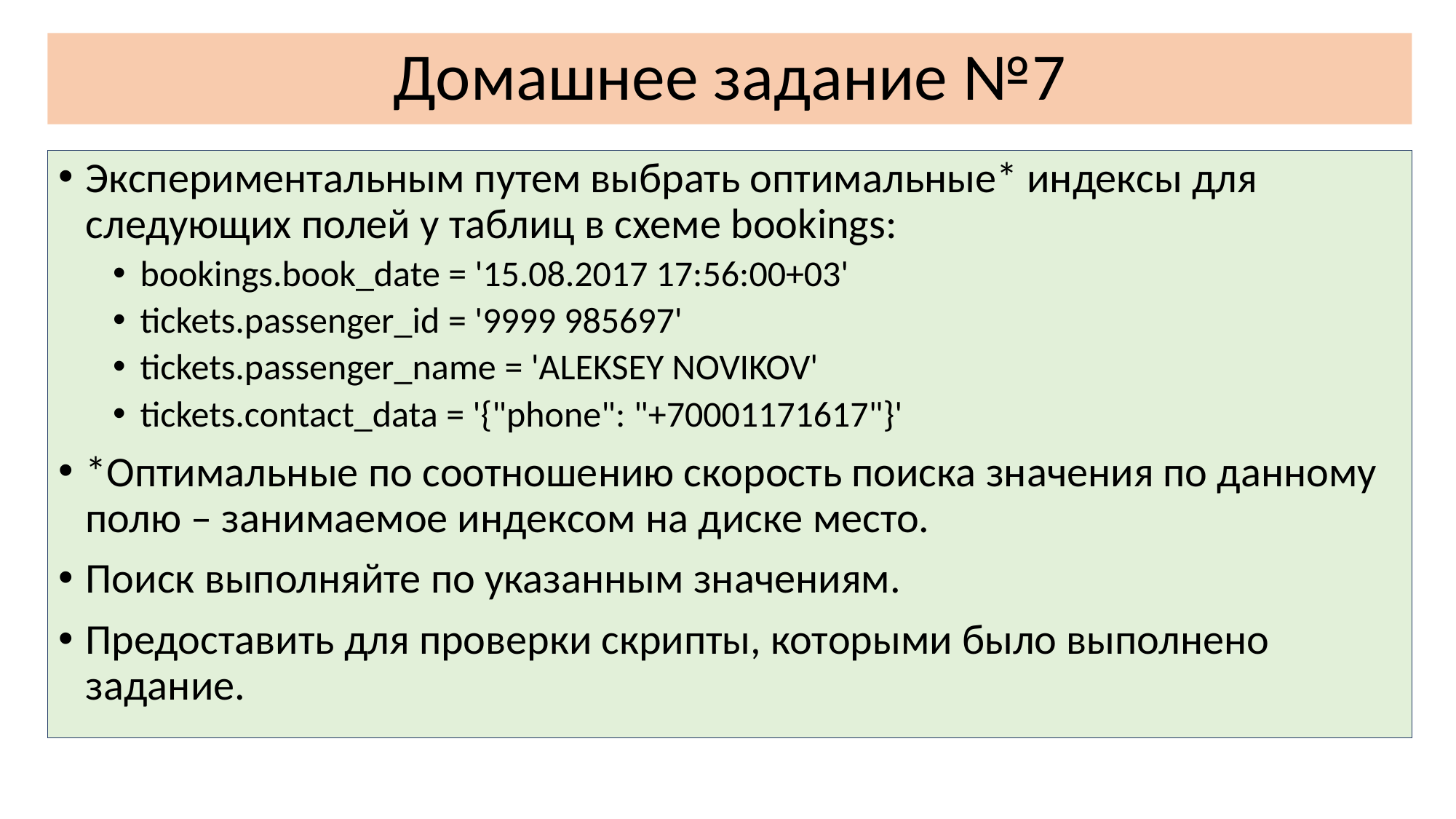

# Домашнее задание №7
Экспериментальным путем выбрать оптимальные* индексы для следующих полей у таблиц в схеме bookings:
bookings.book_date = '15.08.2017 17:56:00+03'
tickets.passenger_id = '9999 985697'
tickets.passenger_name = 'ALEKSEY NOVIKOV'
tickets.contact_data = '{"phone": "+70001171617"}'
*Оптимальные по соотношению скорость поиска значения по данному полю – занимаемое индексом на диске место.
Поиск выполняйте по указанным значениям.
Предоставить для проверки скрипты, которыми было выполнено задание.